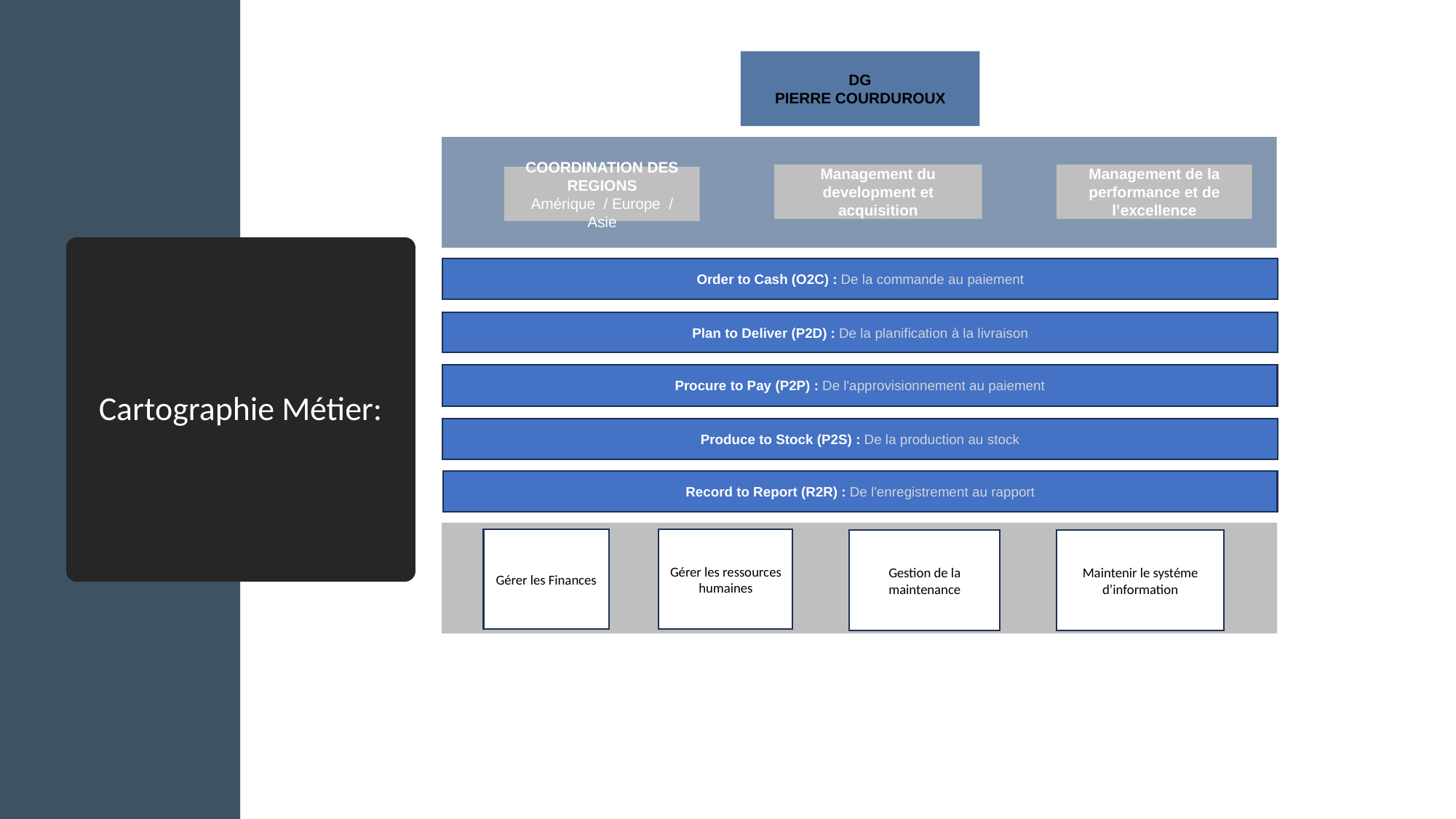

DG
PIERRE COURDUROUX
Management du development et acquisition
Management de la performance et de l’excellence
COORDINATION DES REGIONS
Amérique  / Europe  / Asie

# Cartographie Métier:
Order to Cash (O2C) : De la commande au paiement
Plan to Deliver (P2D) : De la planification à la livraison
Procure to Pay (P2P) : De l'approvisionnement au paiement
Produce to Stock (P2S) : De la production au stock
Record to Report (R2R) : De l'enregistrement au rapport
Gérer les Finances
Gérer les ressources humaines
Gestion de la maintenance
Maintenir le systéme d’information